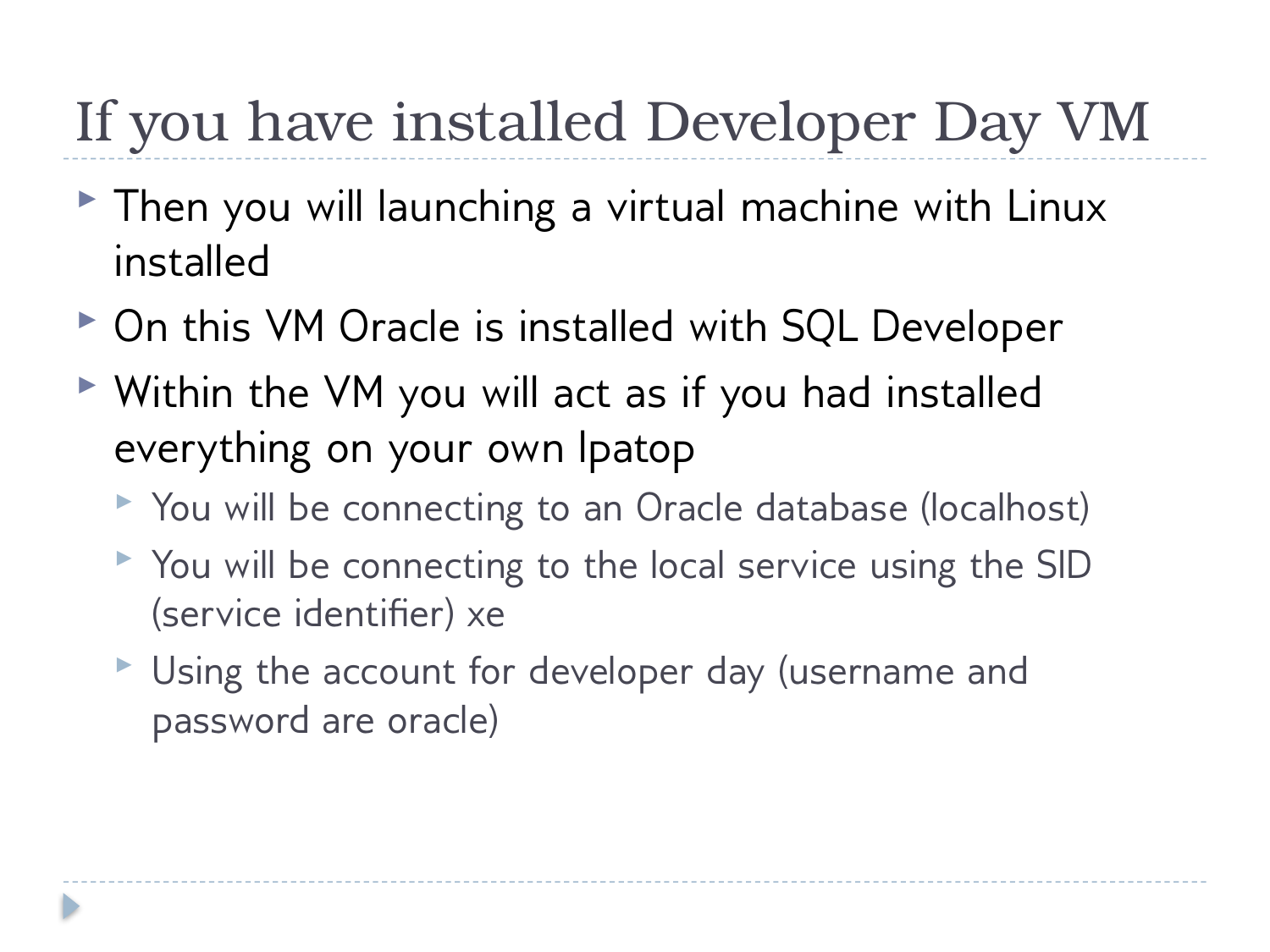

# If you have installed Developer Day VM
Then you will launching a virtual machine with Linux installed
On this VM Oracle is installed with SQL Developer
Within the VM you will act as if you had installed everything on your own lpatop
You will be connecting to an Oracle database (localhost)
You will be connecting to the local service using the SID (service identifier) xe
Using the account for developer day (username and password are oracle)